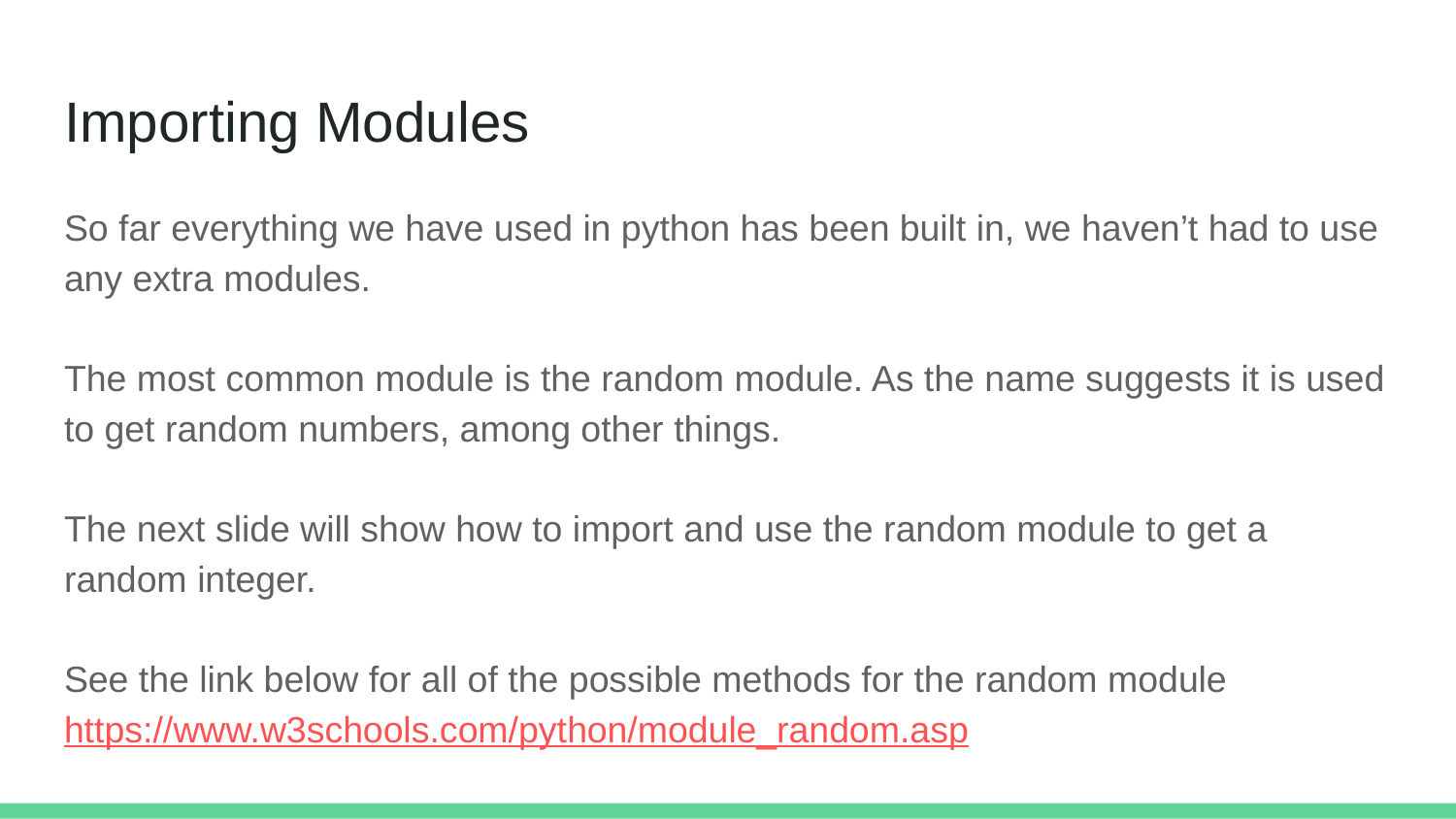

# Importing Modules
So far everything we have used in python has been built in, we haven’t had to use any extra modules.

The most common module is the random module. As the name suggests it is used to get random numbers, among other things.

The next slide will show how to import and use the random module to get a random integer.

See the link below for all of the possible methods for the random module
https://www.w3schools.com/python/module_random.asp